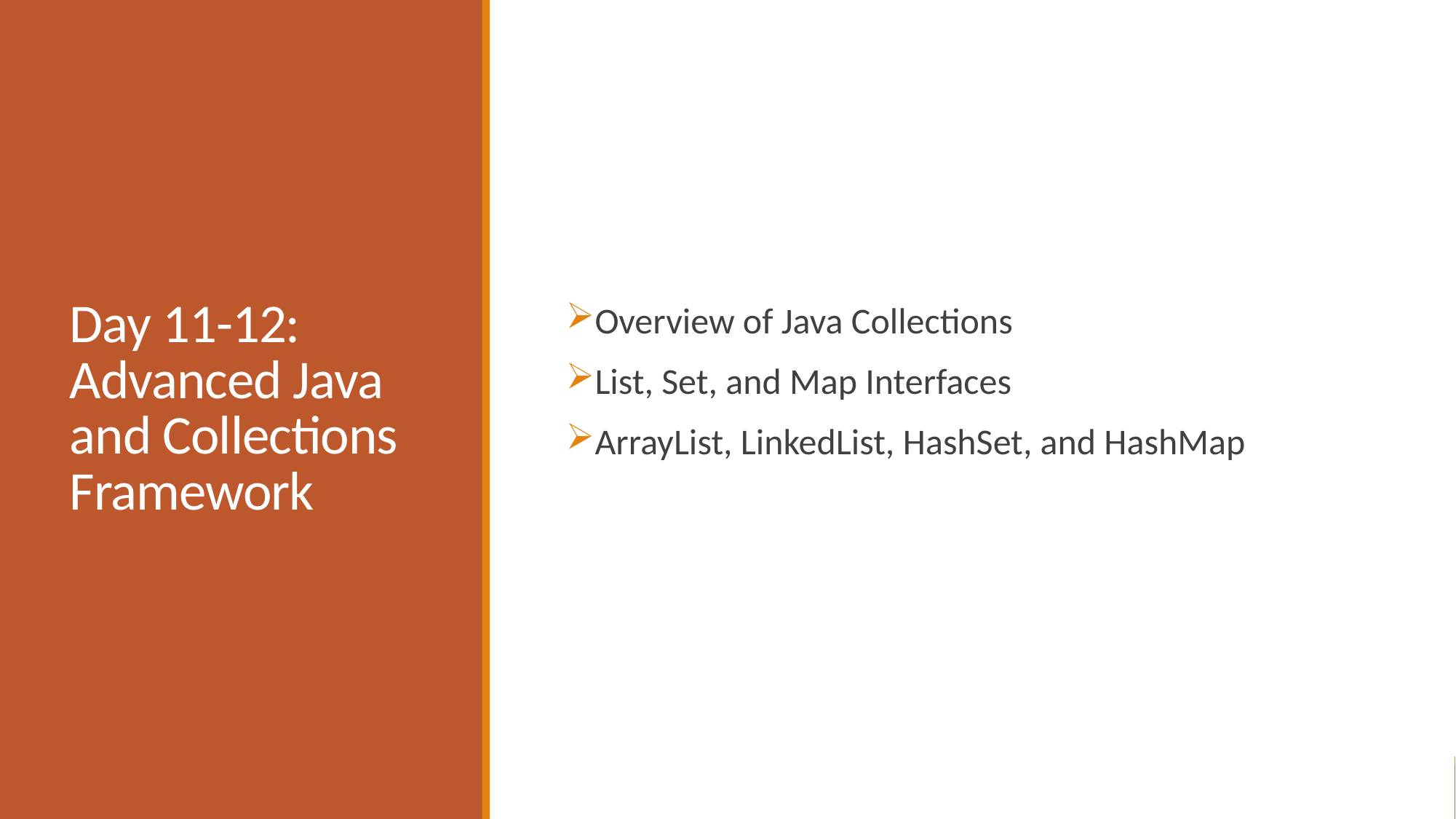

# Day 11-12: Advanced Java and Collections Framework
Overview of Java Collections
List, Set, and Map Interfaces
ArrayList, LinkedList, HashSet, and HashMap